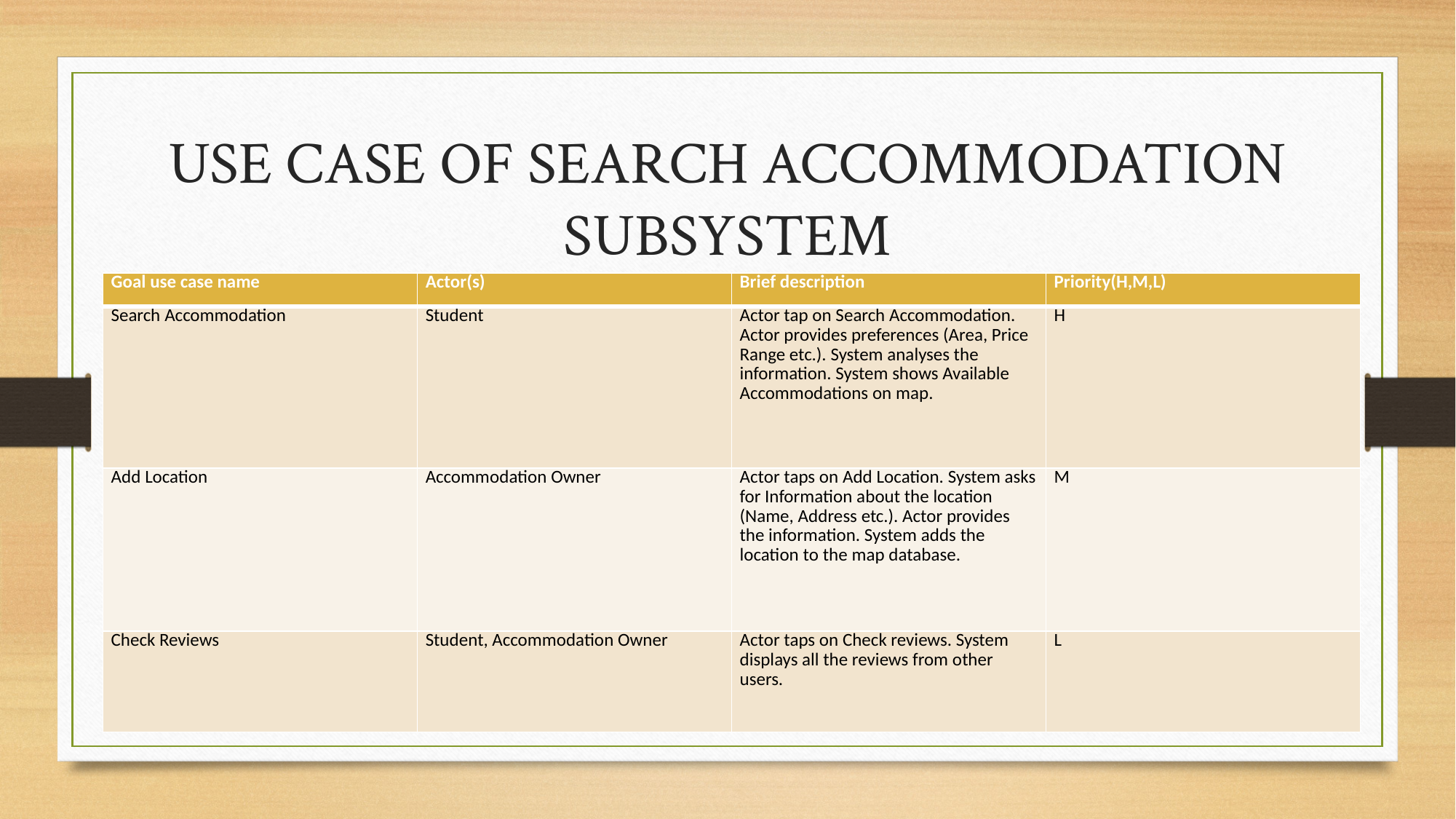

# USE CASE OF SEARCH ACCOMMODATION SUBSYSTEM
| Goal use case name | Actor(s) | Brief description | Priority(H,M,L) |
| --- | --- | --- | --- |
| Search Accommodation | Student | Actor tap on Search Accommodation. Actor provides preferences (Area, Price Range etc.). System analyses the information. System shows Available Accommodations on map. | H |
| Add Location | Accommodation Owner | Actor taps on Add Location. System asks for Information about the location (Name, Address etc.). Actor provides the information. System adds the location to the map database. | M |
| Check Reviews | Student, Accommodation Owner | Actor taps on Check reviews. System displays all the reviews from other users. | L |